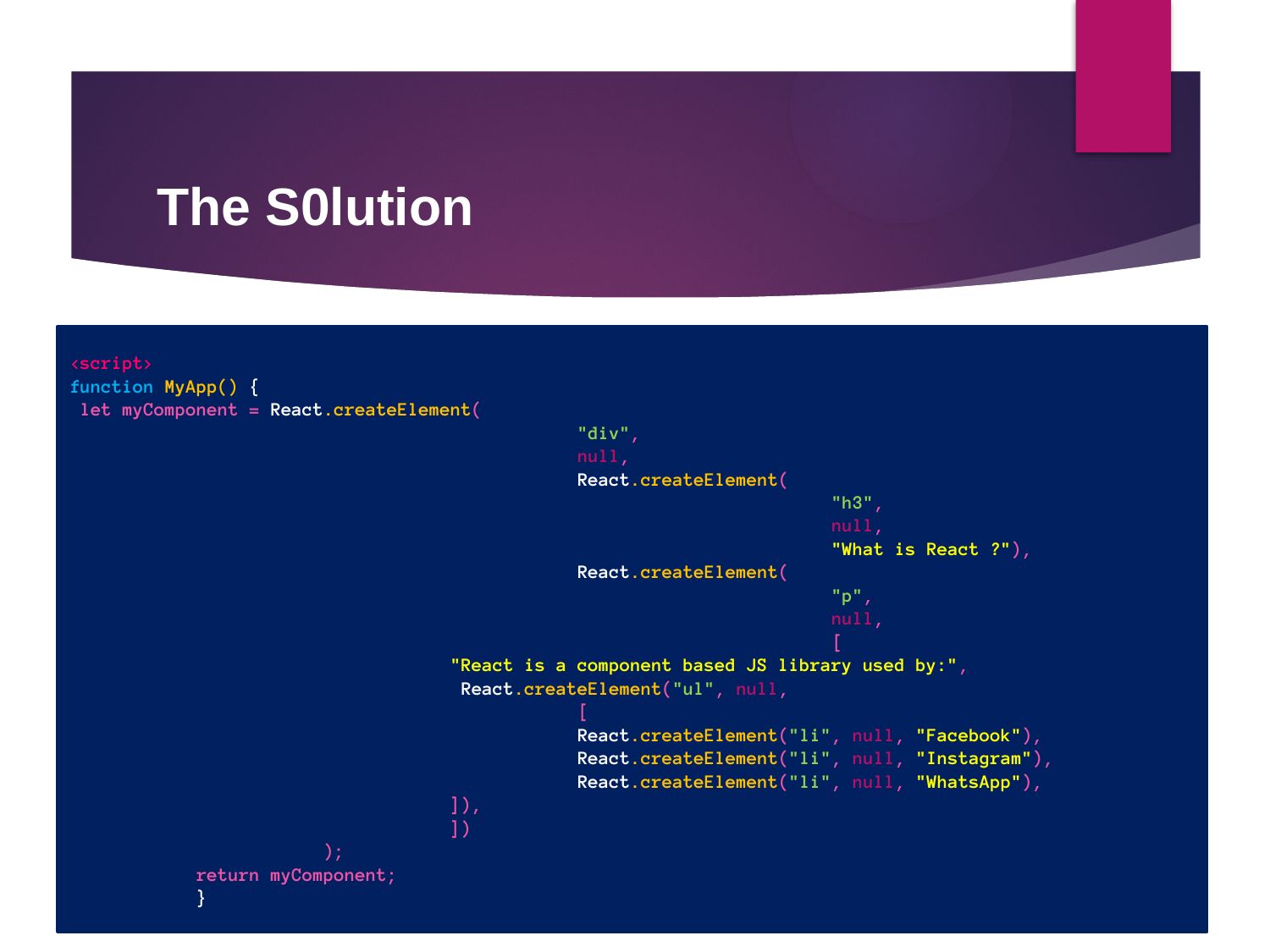

#

       The S0lution
<script>
function MyApp() {
 let myComponent = React.createElement(
                			"div",
                			null,
                			React.createElement(
						"h3",
						null,
						"What is React ?"),
                			React.createElement(
						"p",
						null,
						[
                    		"React is a component based JS library used by:",
                    		 React.createElement("ul", null,
				[
                        		React.createElement("li", null, "Facebook"),
                        		React.createElement("li", null, "Instagram"),
                        		React.createElement("li", null, "WhatsApp"),
                    		]),
                		])
            	);
            return myComponent;
  	}